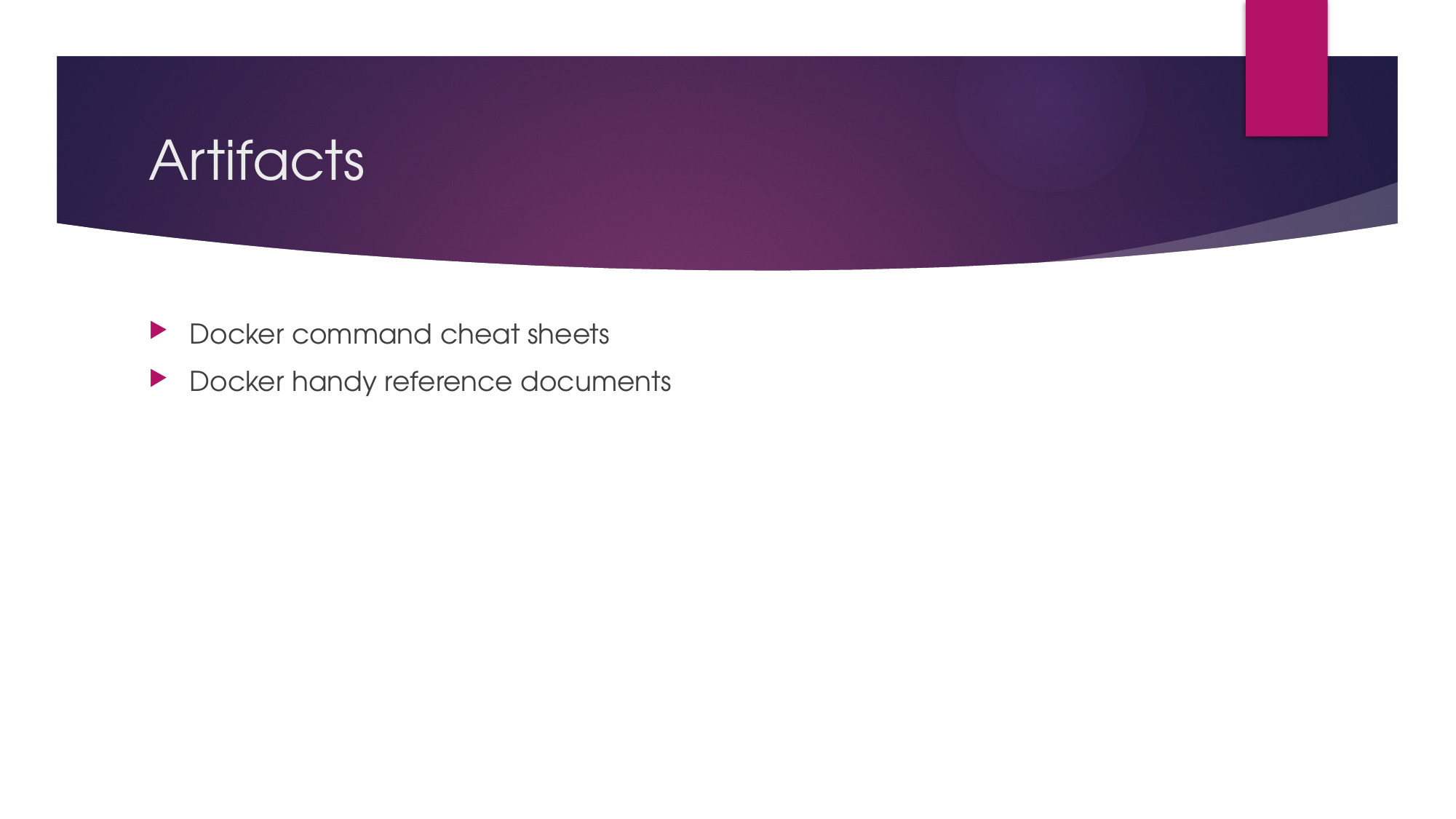

# Artifacts
Docker command cheat sheets
Docker handy reference documents